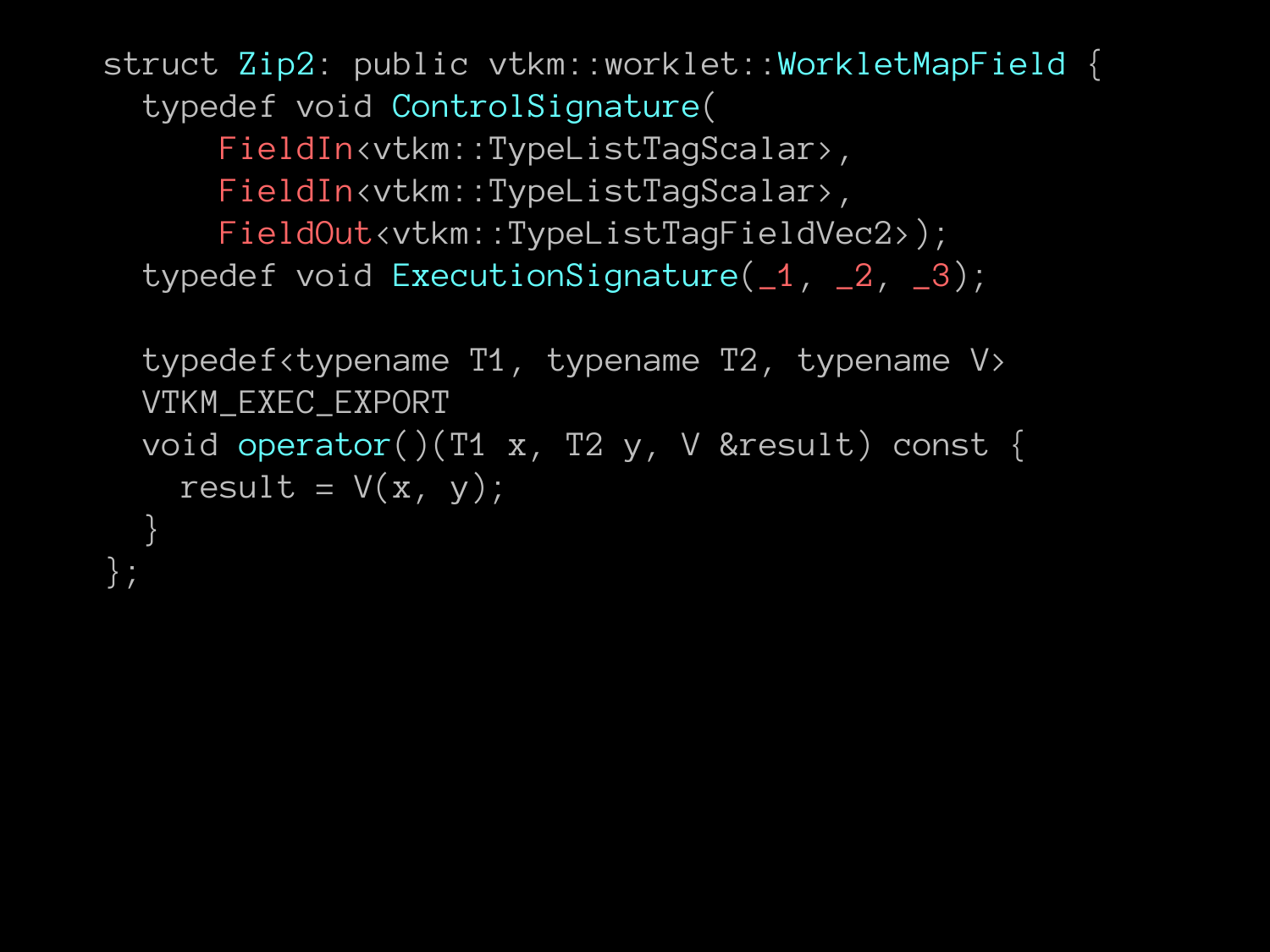

struct Zip2: public vtkm::worklet::WorkletMapField {
  typedef void ControlSignature(
      FieldIn<vtkm::TypeListTagScalar>,
      FieldIn<vtkm::TypeListTagScalar>,
      FieldOut<vtkm::TypeListTagFieldVec2>);
  typedef void ExecutionSignature(_1, _2, _3);

  typedef<typename T1, typename T2, typename V>
  VTKM_EXEC_EXPORT
  void operator()(T1 x, T2 y, V &result) const {
    result = V(x, y);
  }
};